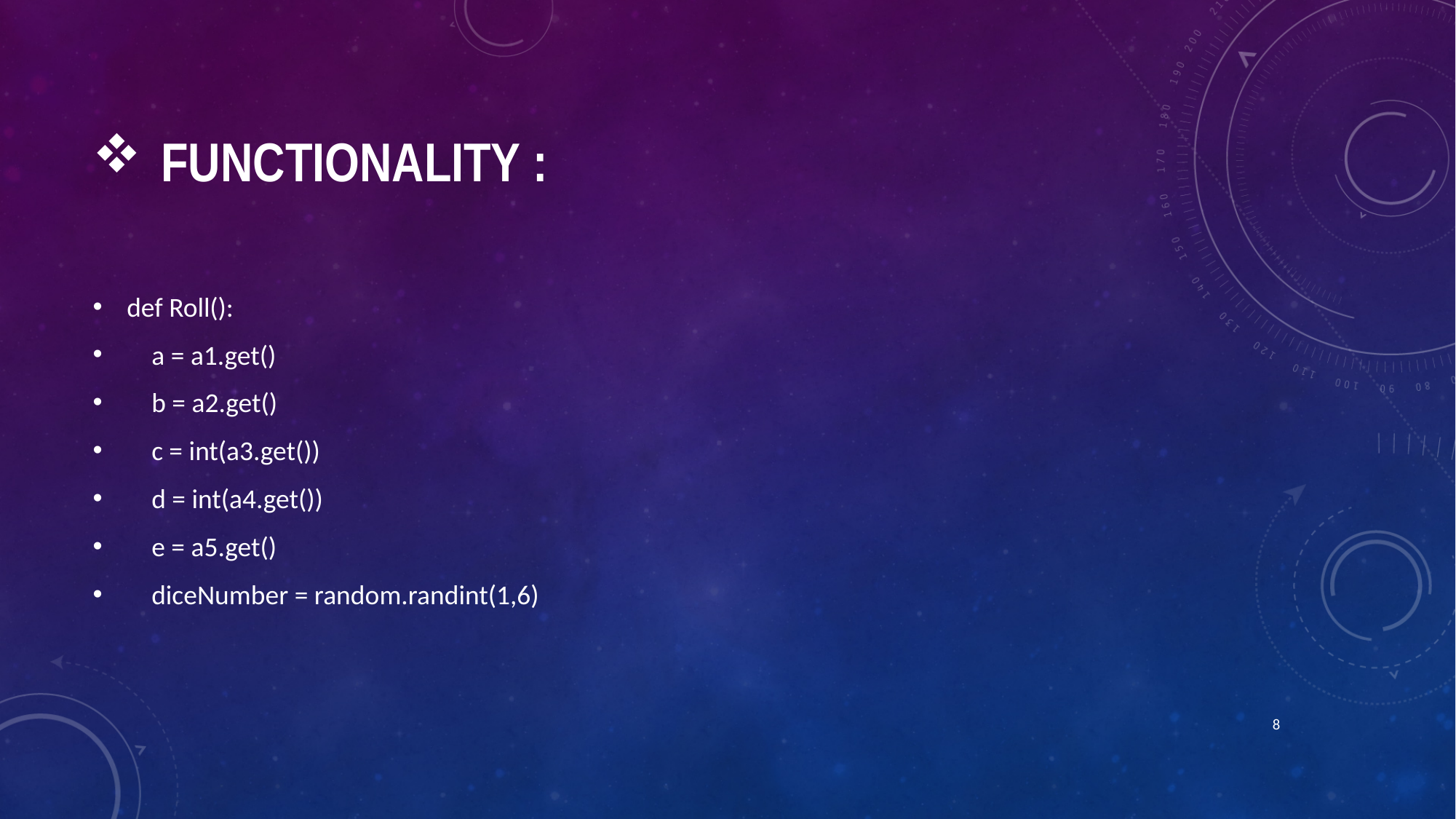

# Functionality :
def Roll():
    a = a1.get()
    b = a2.get()
    c = int(a3.get())
    d = int(a4.get())
    e = a5.get()
    diceNumber = random.randint(1,6)

8